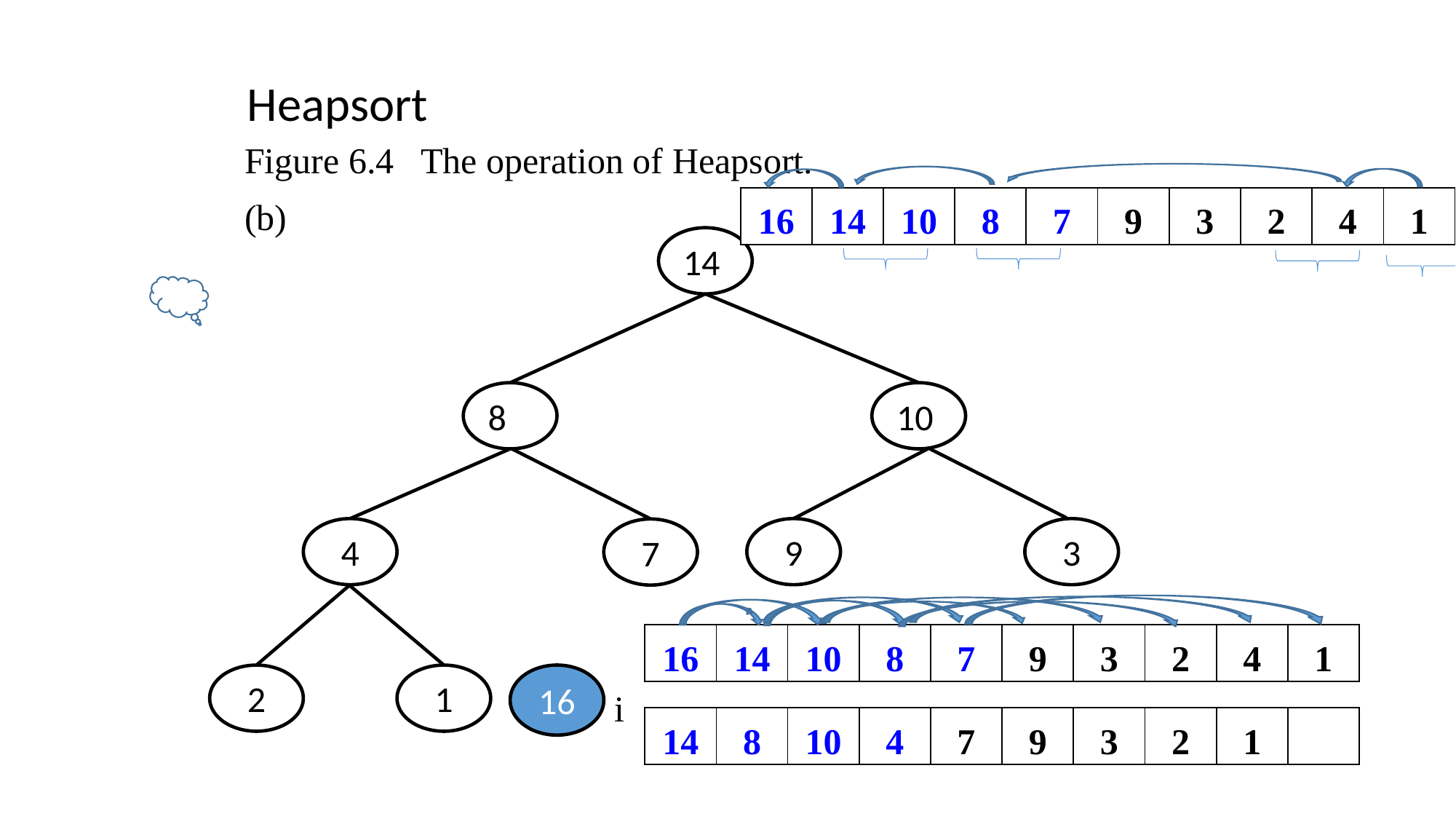

Heapsort
Figure 6.4   The operation of Heapsort.
(b)

| 16 | 14 | 10 | 8 | 7 | 9 | 3 | 2 | 4 | 1 |
| --- | --- | --- | --- | --- | --- | --- | --- | --- | --- |

14

8
10
4
9
3
7

| 16 | 14 | 10 | 8 | 7 | 9 | 3 | 2 | 4 | 1 |
| --- | --- | --- | --- | --- | --- | --- | --- | --- | --- |
16
2
1
i
| 14 | 8 | 10 | 4 | 7 | 9 | 3 | 2 | 1 |  |
| --- | --- | --- | --- | --- | --- | --- | --- | --- | --- |